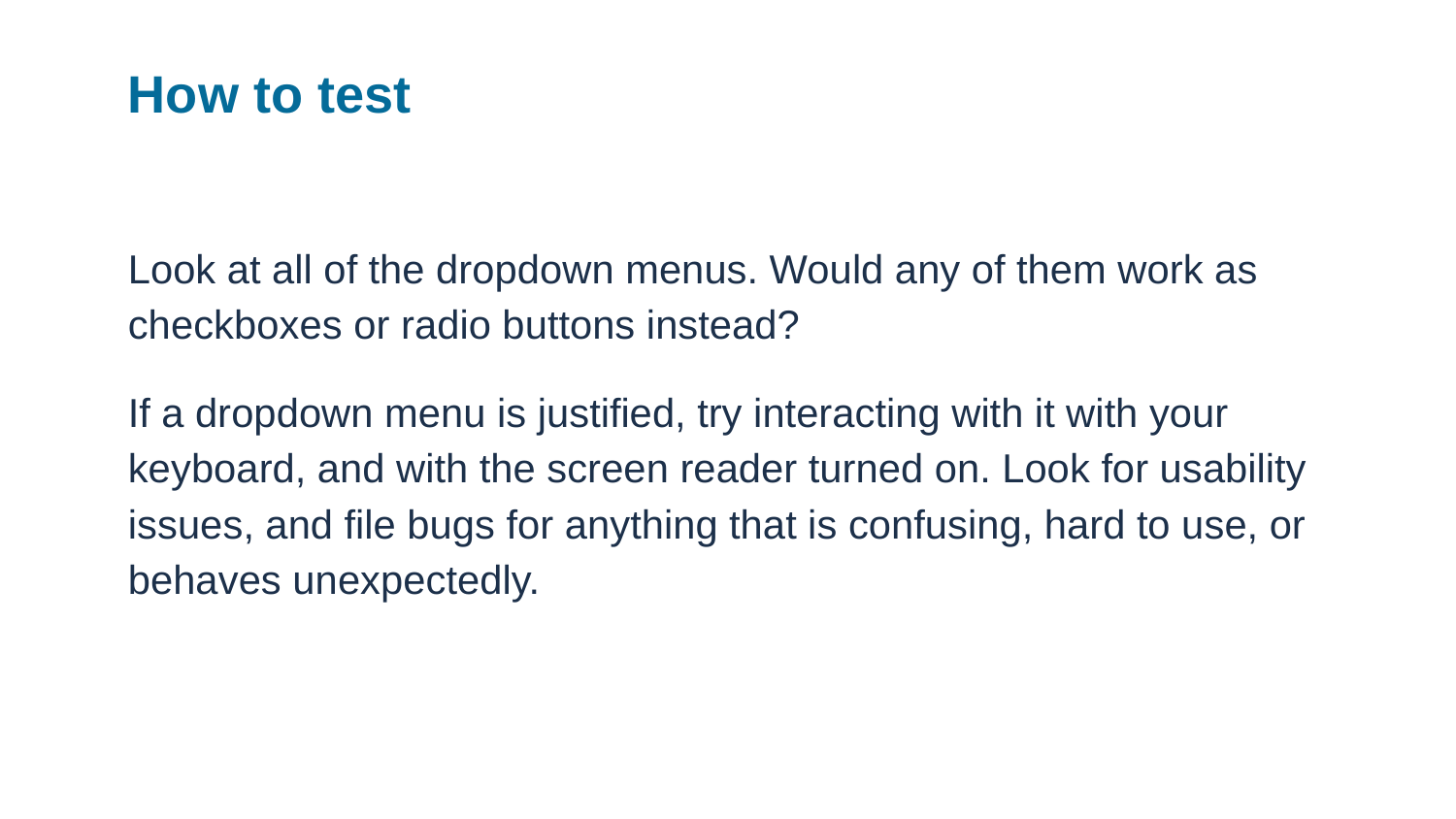

# How to test
Look at all of the dropdown menus. Would any of them work as checkboxes or radio buttons instead?
If a dropdown menu is justified, try interacting with it with your keyboard, and with the screen reader turned on. Look for usability issues, and file bugs for anything that is confusing, hard to use, or behaves unexpectedly.